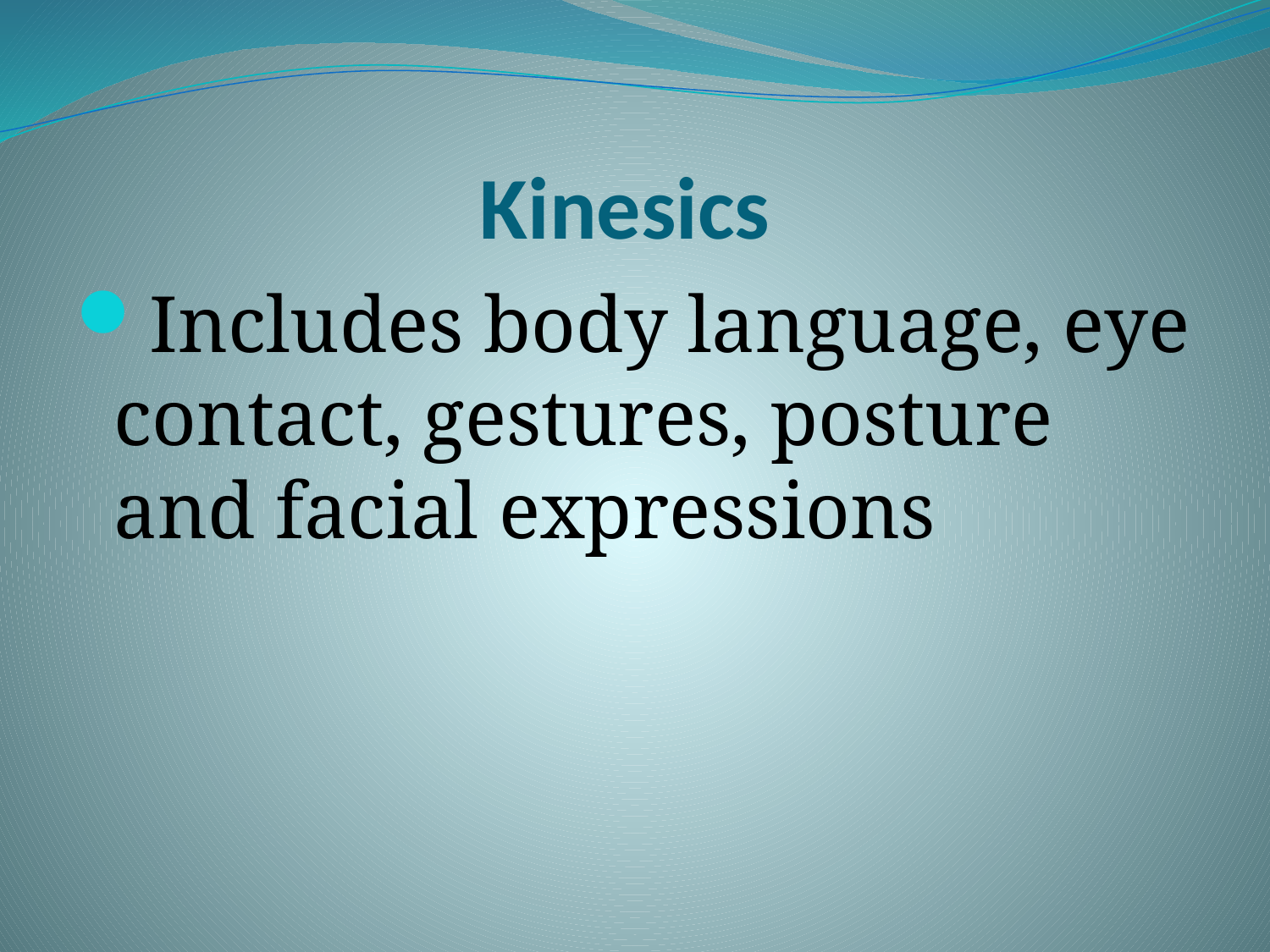

# Kinesics
Includes body language, eye contact, gestures, posture and facial expressions